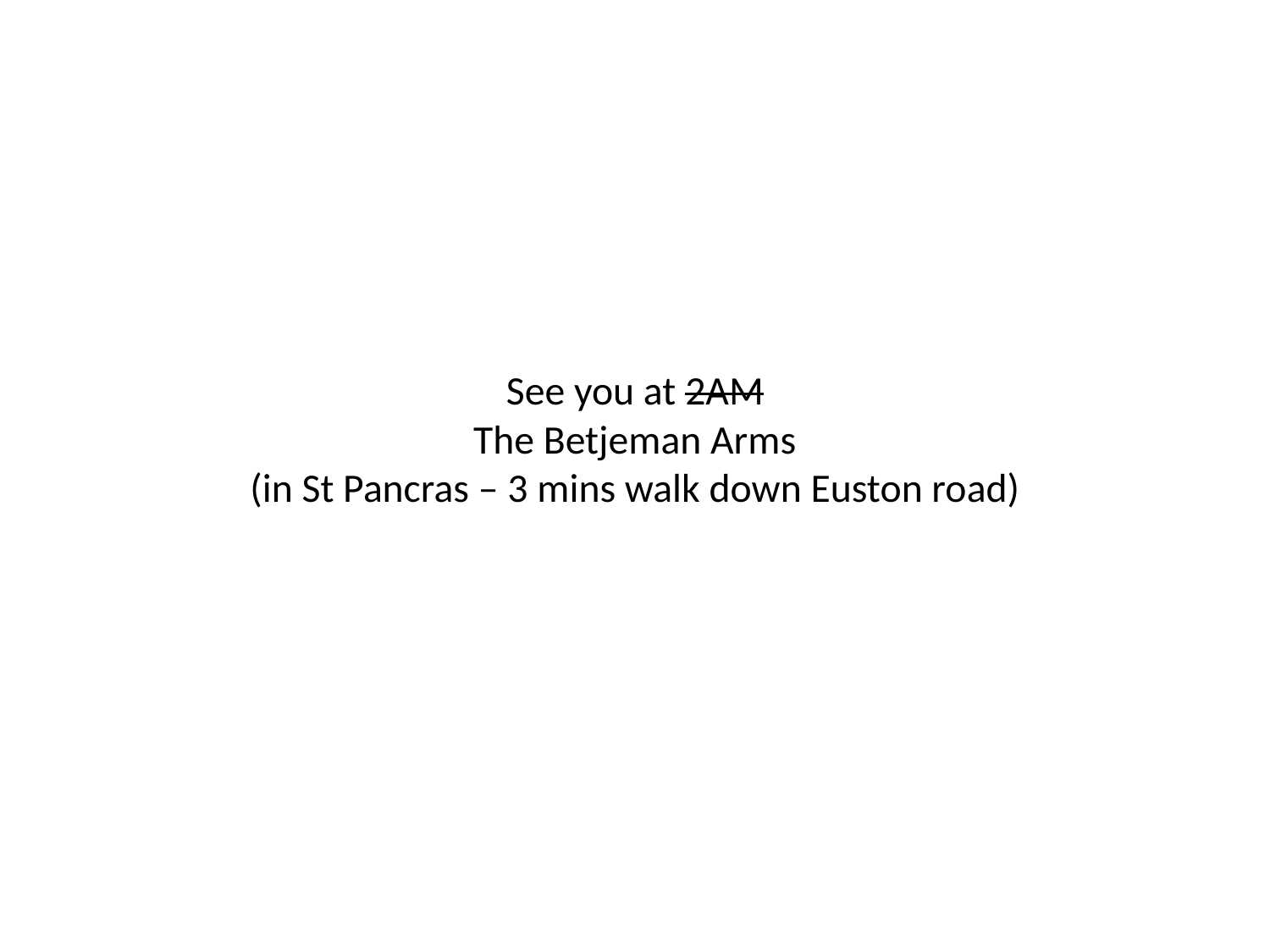

# See you at 2AM The Betjeman Arms (in St Pancras – 3 mins walk down Euston road)